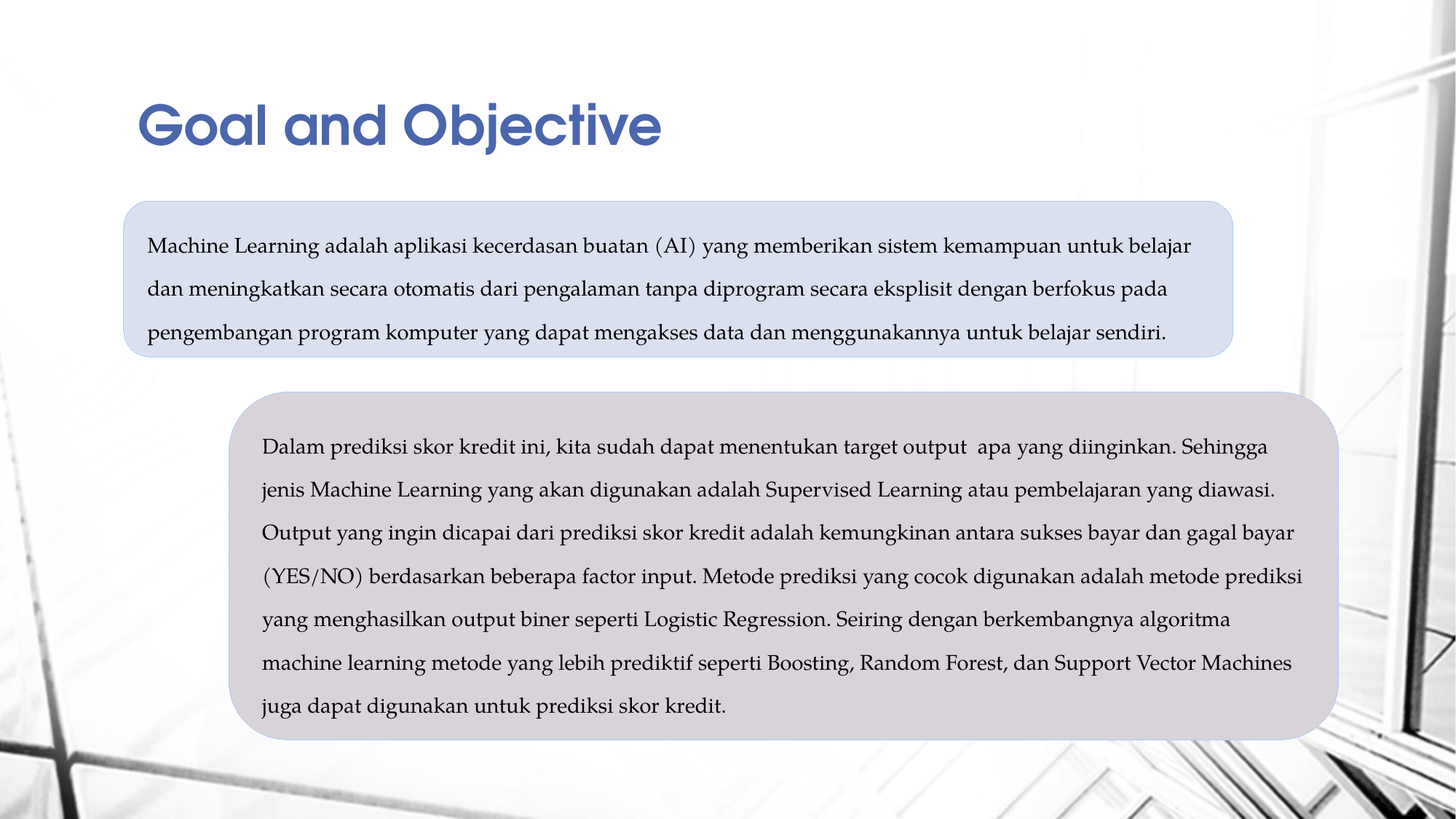

# Goal and Objective
Machine Learning adalah aplikasi kecerdasan buatan (AI) yang memberikan sistem kemampuan untuk belajar dan meningkatkan secara otomatis dari pengalaman tanpa diprogram secara eksplisit dengan berfokus pada pengembangan program komputer yang dapat mengakses data dan menggunakannya untuk belajar sendiri.
Dalam prediksi skor kredit ini, kita sudah dapat menentukan target output  apa yang diinginkan. Sehingga jenis Machine Learning yang akan digunakan adalah Supervised Learning atau pembelajaran yang diawasi. Output yang ingin dicapai dari prediksi skor kredit adalah kemungkinan antara sukses bayar dan gagal bayar (YES/NO) berdasarkan beberapa factor input. Metode prediksi yang cocok digunakan adalah metode prediksi yang menghasilkan output biner seperti Logistic Regression. Seiring dengan berkembangnya algoritma machine learning metode yang lebih prediktif seperti Boosting, Random Forest, dan Support Vector Machines juga dapat digunakan untuk prediksi skor kredit.